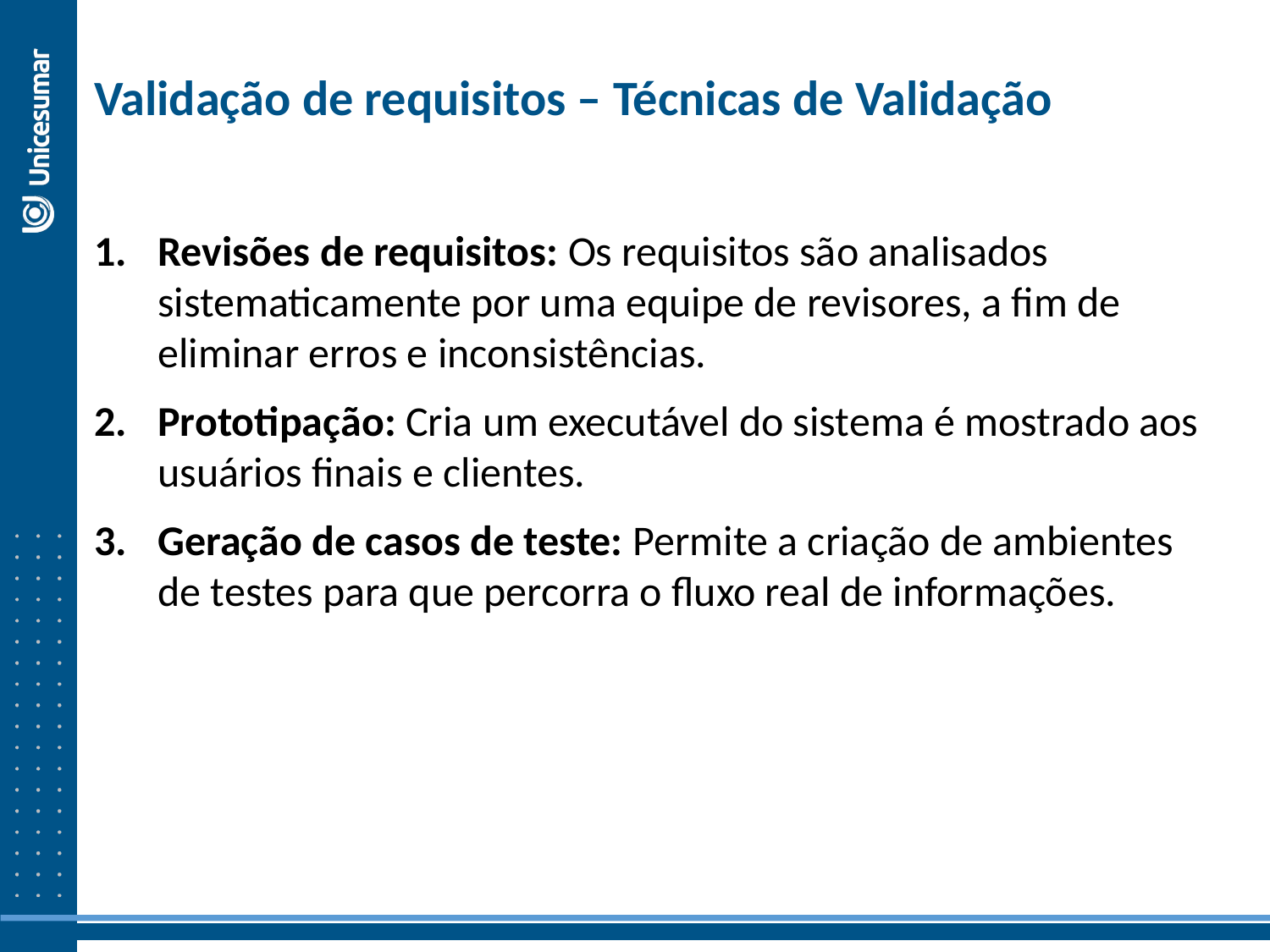

Validação de requisitos – Técnicas de Validação
Revisões de requisitos: Os requisitos são analisados sistematicamente por uma equipe de revisores, a fim de eliminar erros e inconsistências.
Prototipação: Cria um executável do sistema é mostrado aos usuários finais e clientes.
Geração de casos de teste: Permite a criação de ambientes de testes para que percorra o fluxo real de informações.